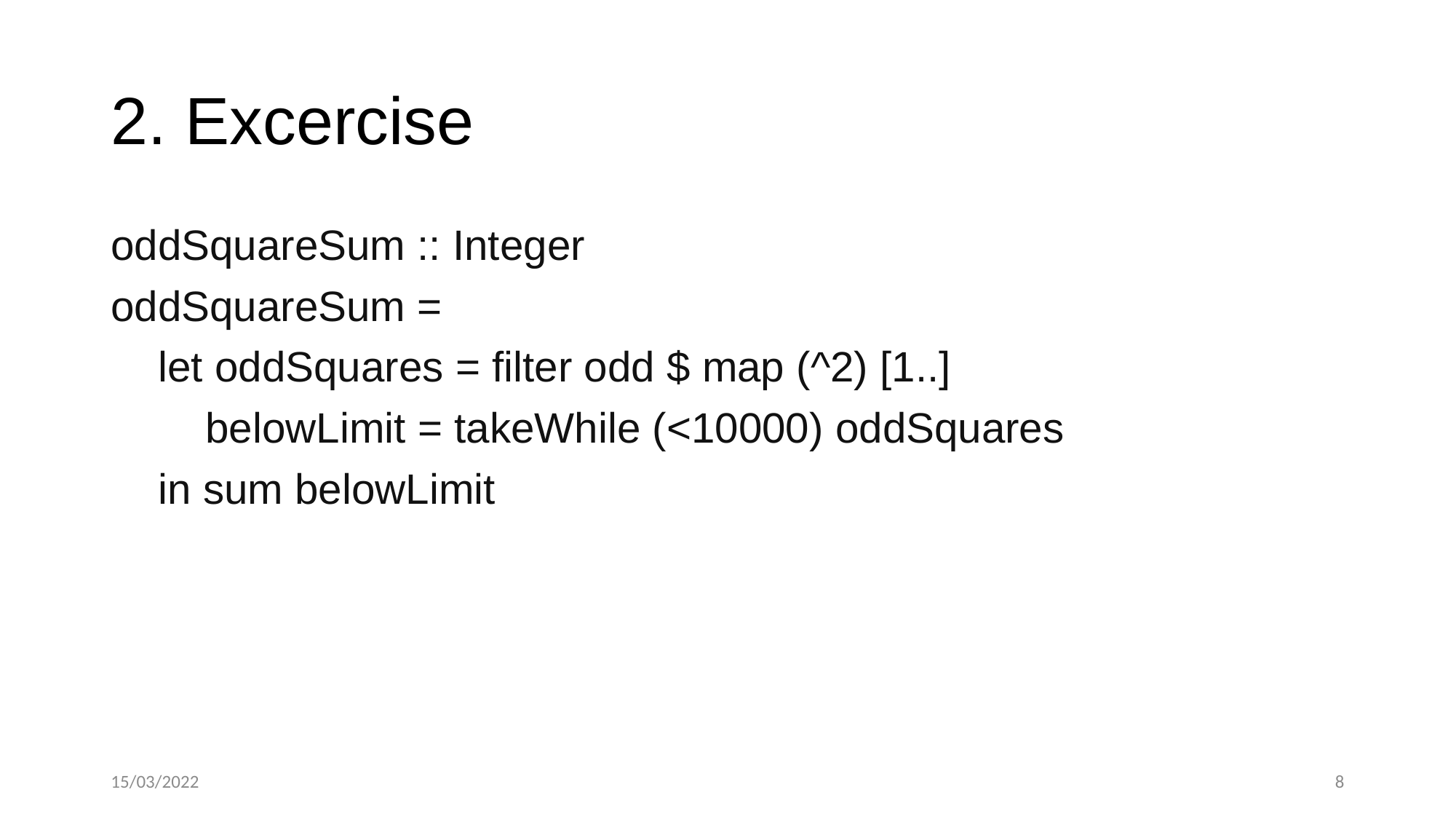

# 2. Excercise
oddSquareSum :: Integer
oddSquareSum =
    let oddSquares = filter odd $ map (^2) [1..]
        belowLimit = takeWhile (<10000) oddSquares
    in sum belowLimit
15/03/2022
8